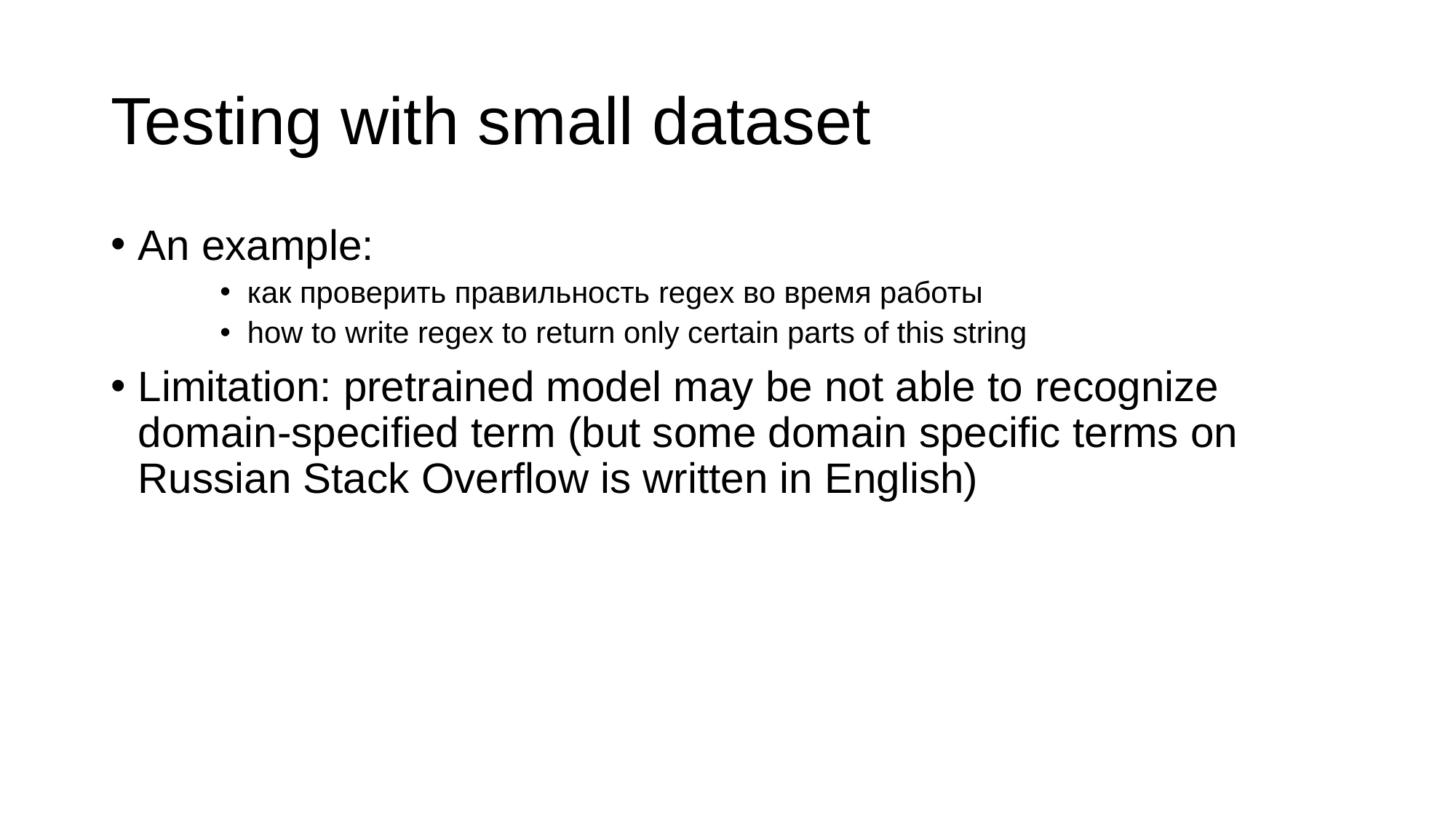

# Testing with small dataset
An example:
как проверить правильность regex во время работы
how to write regex to return only certain parts of this string
Limitation: pretrained model may be not able to recognize domain-specified term (but some domain specific terms on Russian Stack Overflow is written in English)